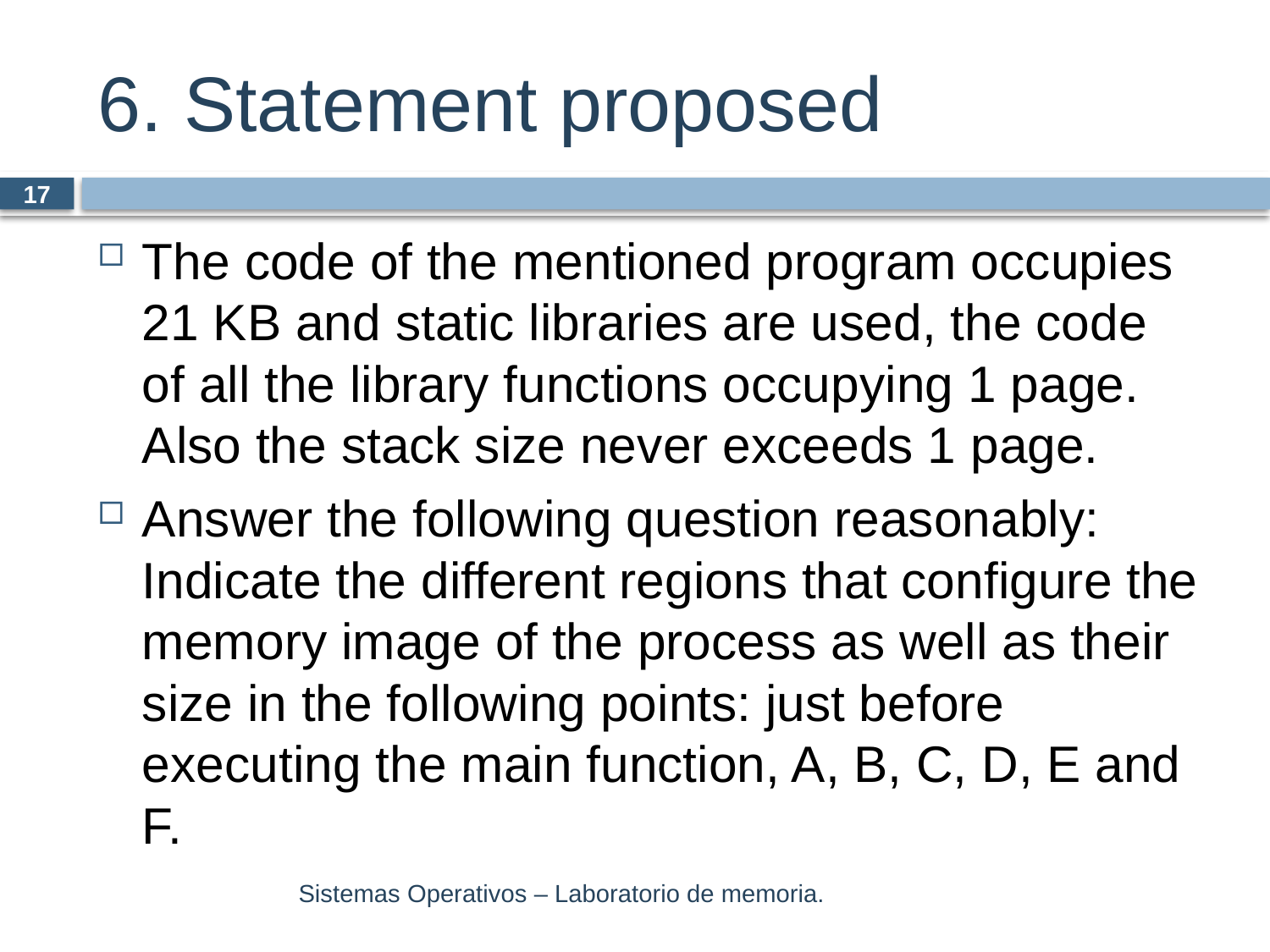

# 6. Statement proposed
17
The code of the mentioned program occupies 21 KB and static libraries are used, the code of all the library functions occupying 1 page. Also the stack size never exceeds 1 page.
Answer the following question reasonably: Indicate the different regions that configure the memory image of the process as well as their size in the following points: just before executing the main function, A, B, C, D, E and F.
Sistemas Operativos – Laboratorio de memoria.